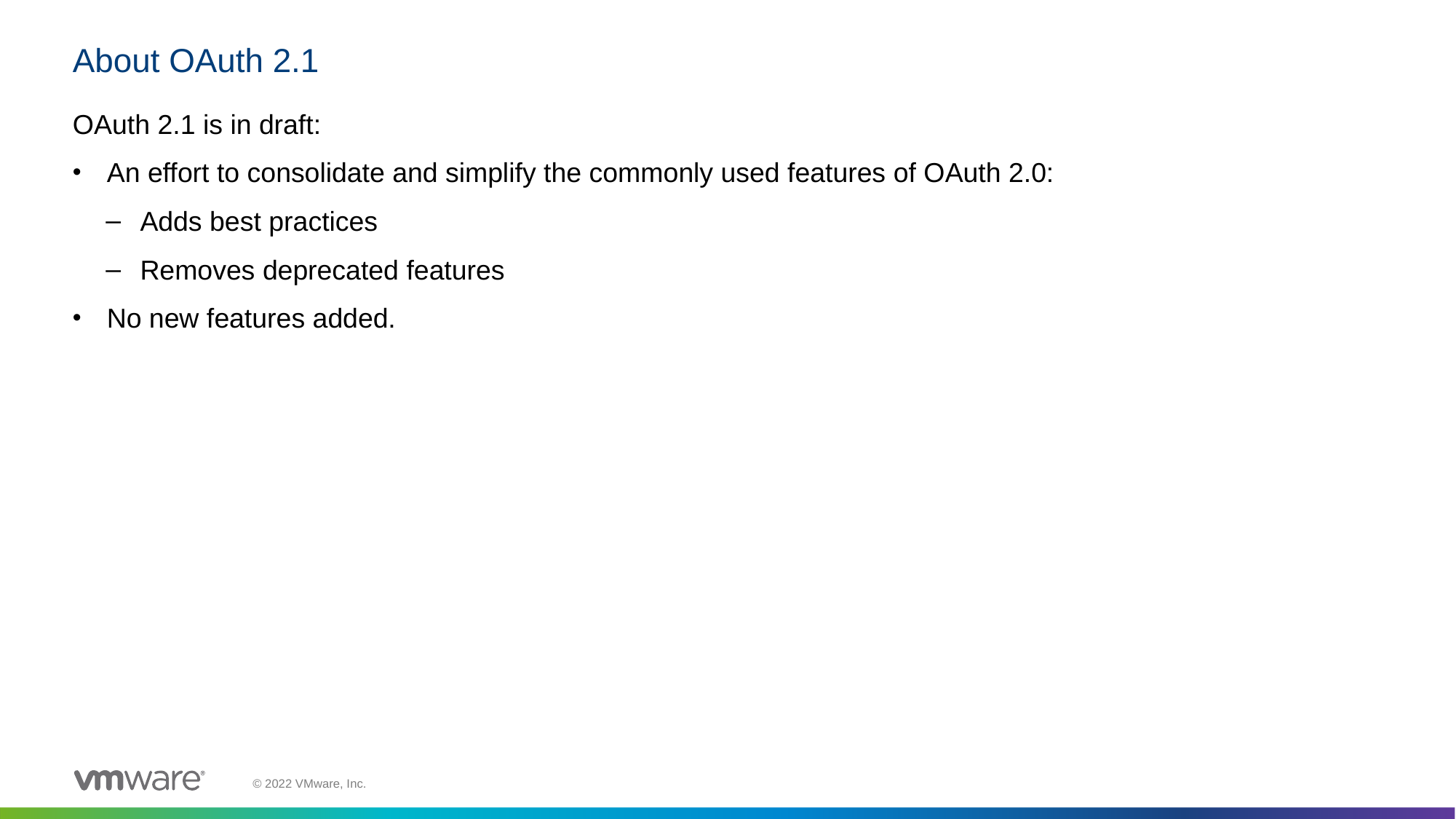

# About OAuth 2.1
OAuth 2.1 is in draft:
An effort to consolidate and simplify the commonly used features of OAuth 2.0:
Adds best practices
Removes deprecated features
No new features added.
M02_Spring Security Fundamentals      |     1 - 31